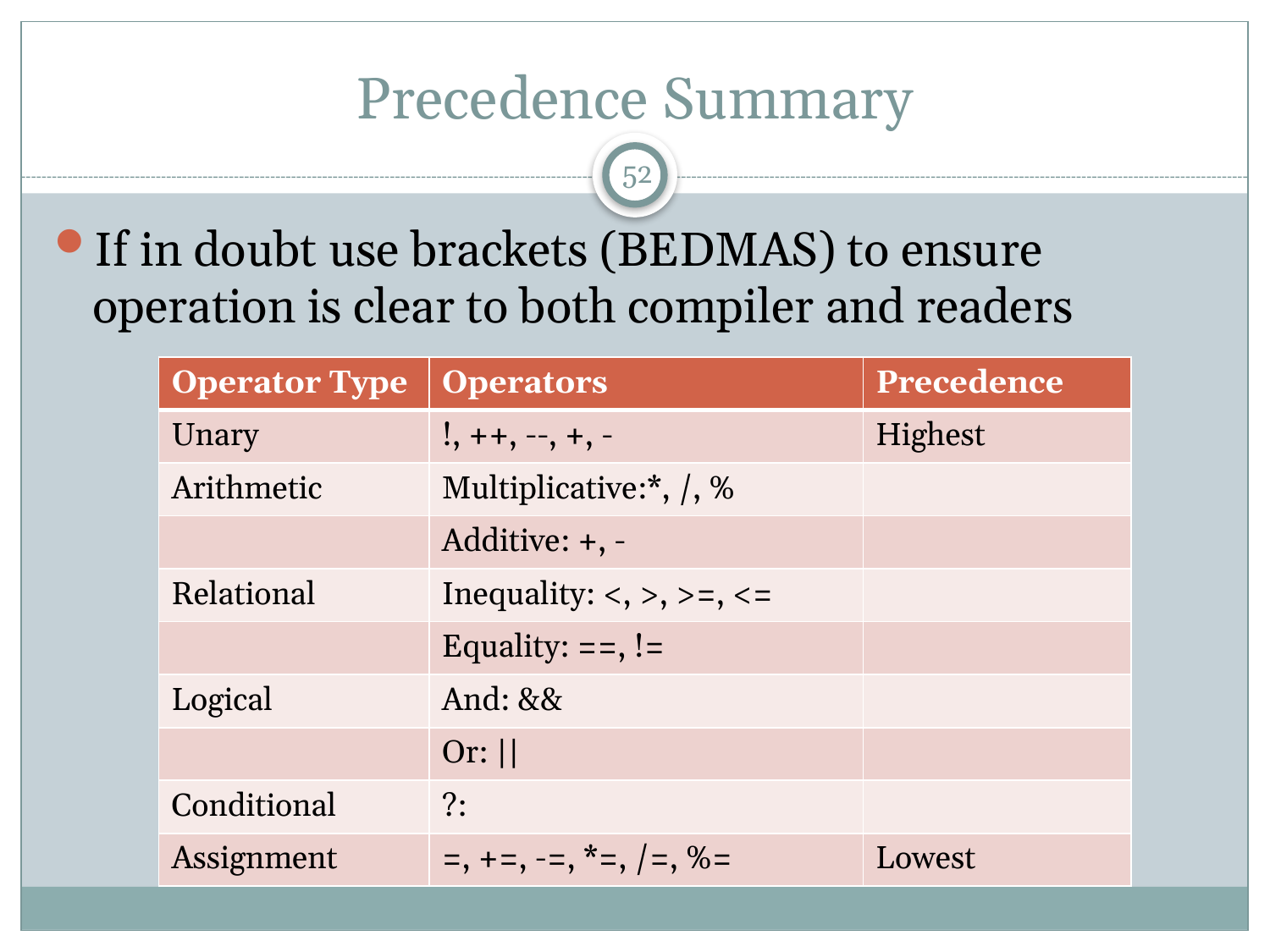

# Precedence Summary
52
If in doubt use brackets (BEDMAS) to ensure operation is clear to both compiler and readers
| Operator Type | Operators | Precedence |
| --- | --- | --- |
| Unary | !, ++, --, +, - | Highest |
| Arithmetic | Multiplicative:\*, /, % |  |
|  | Additive: +, - |  |
| Relational | Inequality: <, >, >=, <= |  |
|  | Equality: ==, != |  |
| Logical | And: && |  |
|  | Or: || |  |
| Conditional | ?: |  |
| Assignment | =, +=, -=, \*=, /=, %= | Lowest |